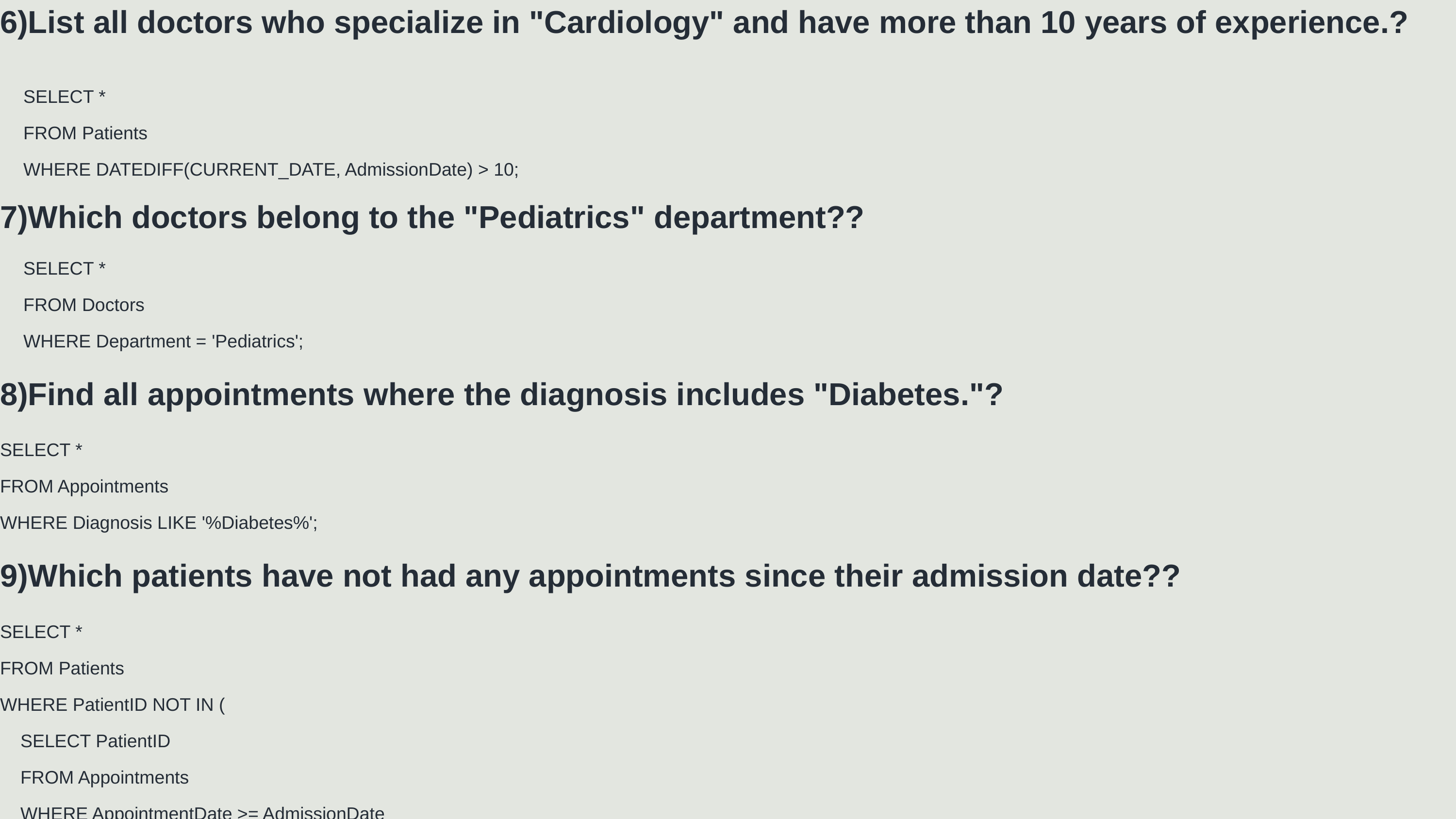

6)List all doctors who specialize in "Cardiology" and have more than 10 years of experience.?
SELECT *
FROM Patients
WHERE DATEDIFF(CURRENT_DATE, AdmissionDate) > 10;
7)Which doctors belong to the "Pediatrics" department??
SELECT *
FROM Doctors
WHERE Department = 'Pediatrics';
8)Find all appointments where the diagnosis includes "Diabetes."?
SELECT *
FROM Appointments
WHERE Diagnosis LIKE '%Diabetes%';
9)Which patients have not had any appointments since their admission date??
SELECT *
FROM Patients
WHERE PatientID NOT IN (
    SELECT PatientID
    FROM Appointments
    WHERE AppointmentDate >= AdmissionDate
);